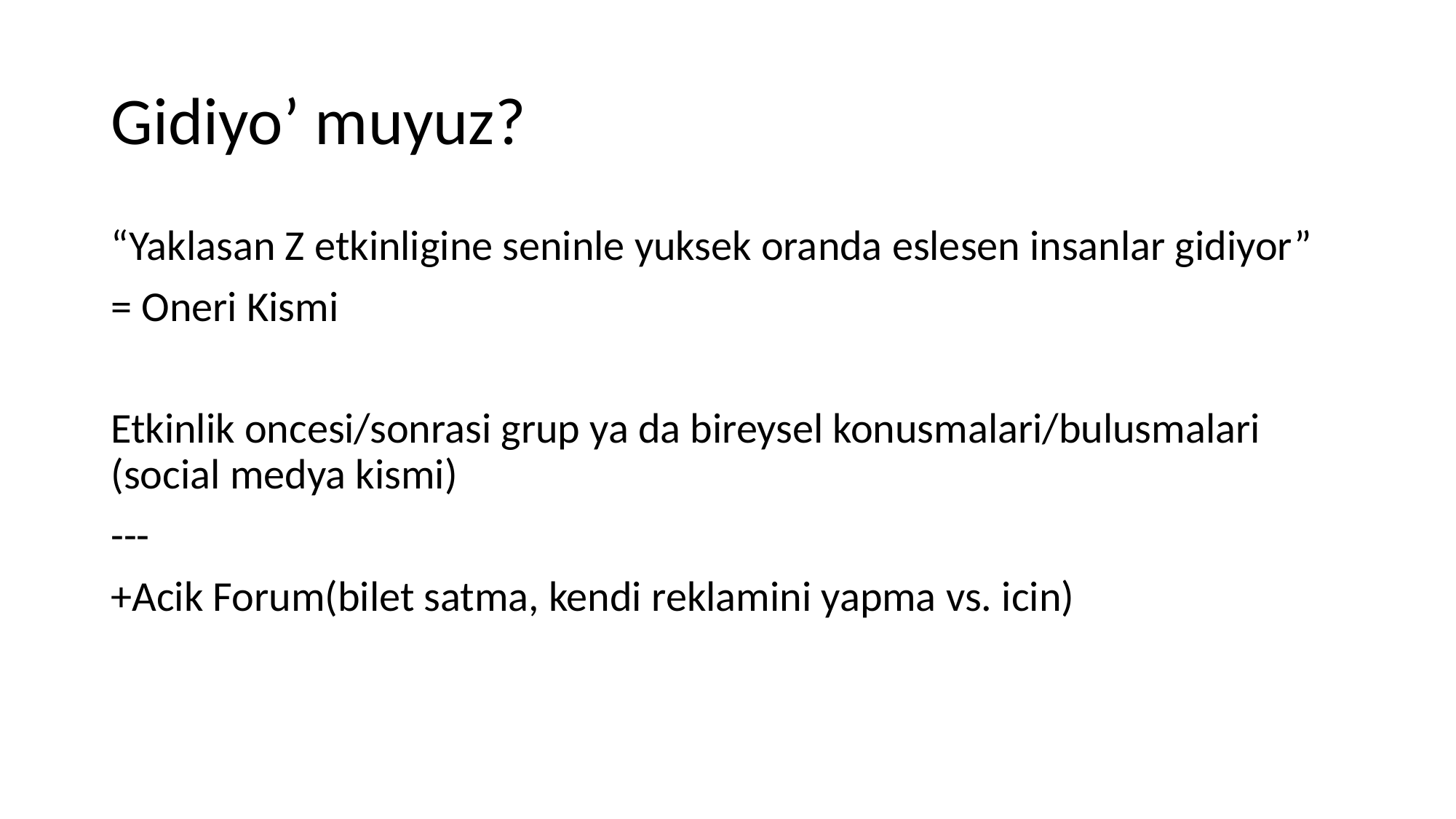

# Gidiyo’ muyuz?
“Yaklasan Z etkinligine seninle yuksek oranda eslesen insanlar gidiyor”
= Oneri Kismi

Etkinlik oncesi/sonrasi grup ya da bireysel konusmalari/bulusmalari (social medya kismi)
---
+Acik Forum(bilet satma, kendi reklamini yapma vs. icin)